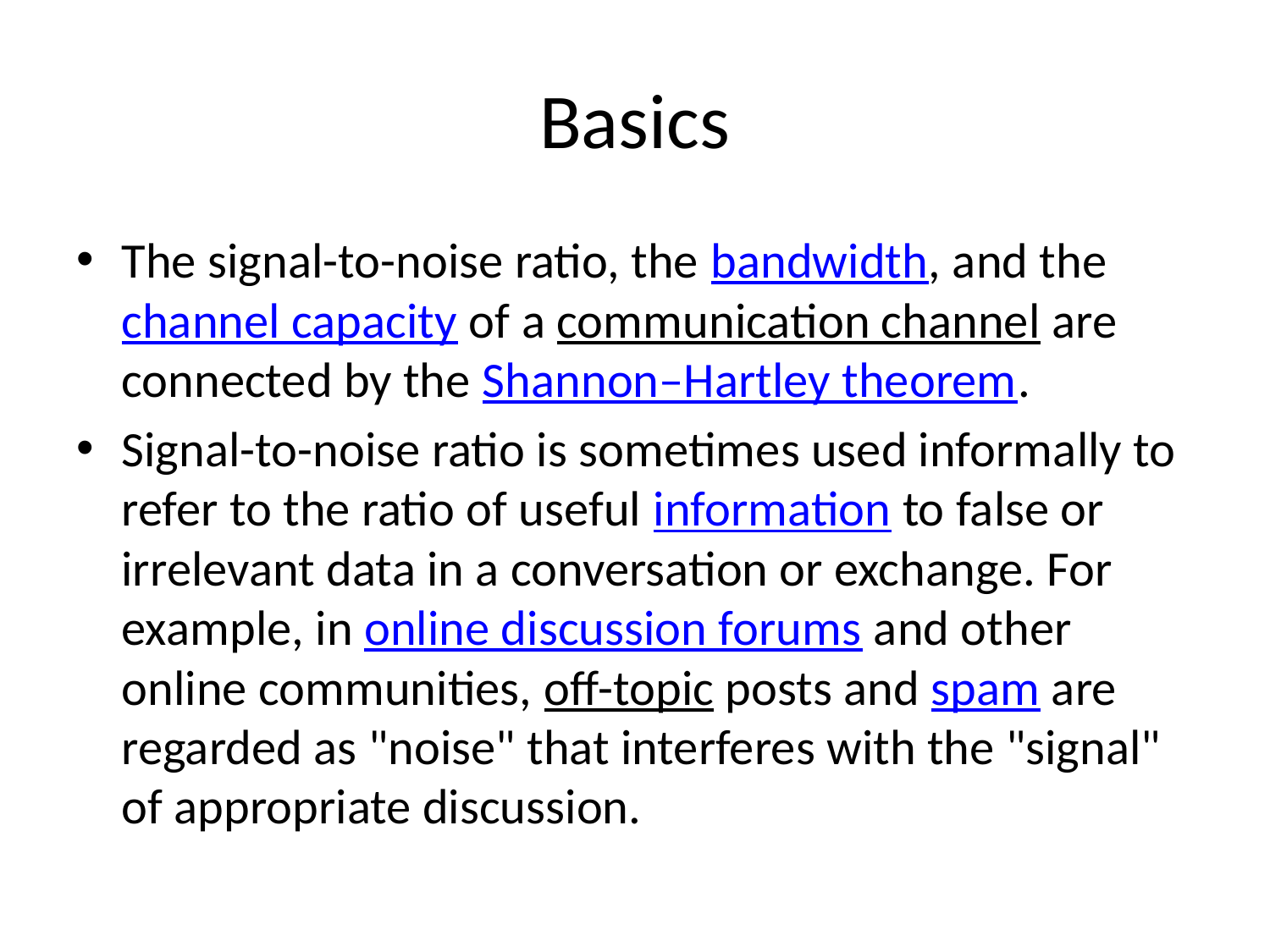

# Basics
The signal-to-noise ratio, the bandwidth, and the channel capacity of a communication channel are connected by the Shannon–Hartley theorem.
Signal-to-noise ratio is sometimes used informally to refer to the ratio of useful information to false or irrelevant data in a conversation or exchange. For example, in online discussion forums and other online communities, off-topic posts and spam are regarded as "noise" that interferes with the "signal" of appropriate discussion.